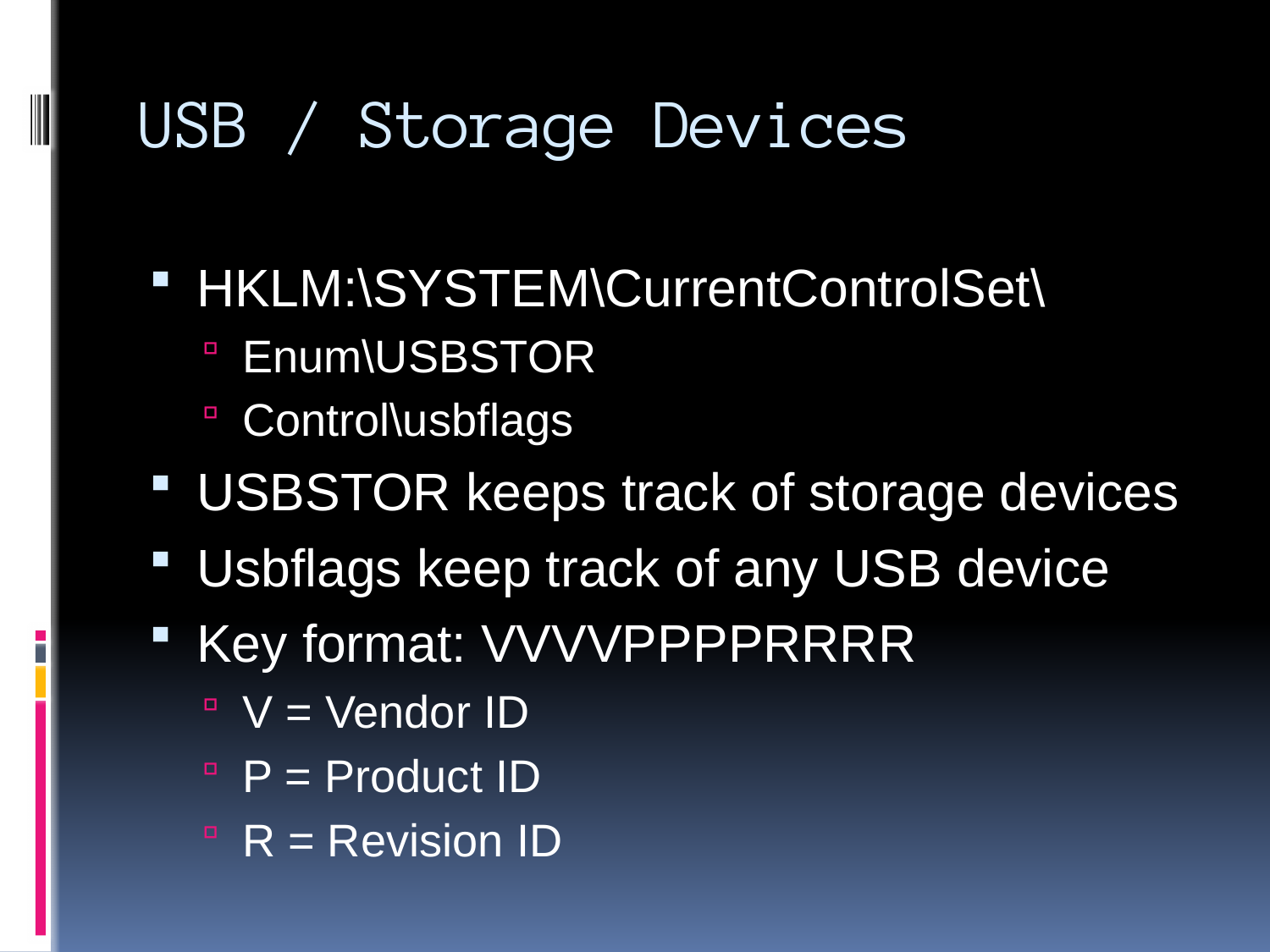

# USB / Storage Devices
HKLM:\SYSTEM\CurrentControlSet\
Enum\USBSTOR
Control\usbflags
USBSTOR keeps track of storage devices
Usbflags keep track of any USB device
Key format: VVVVPPPPRRRR
V = Vendor ID
P = Product ID
R = Revision ID